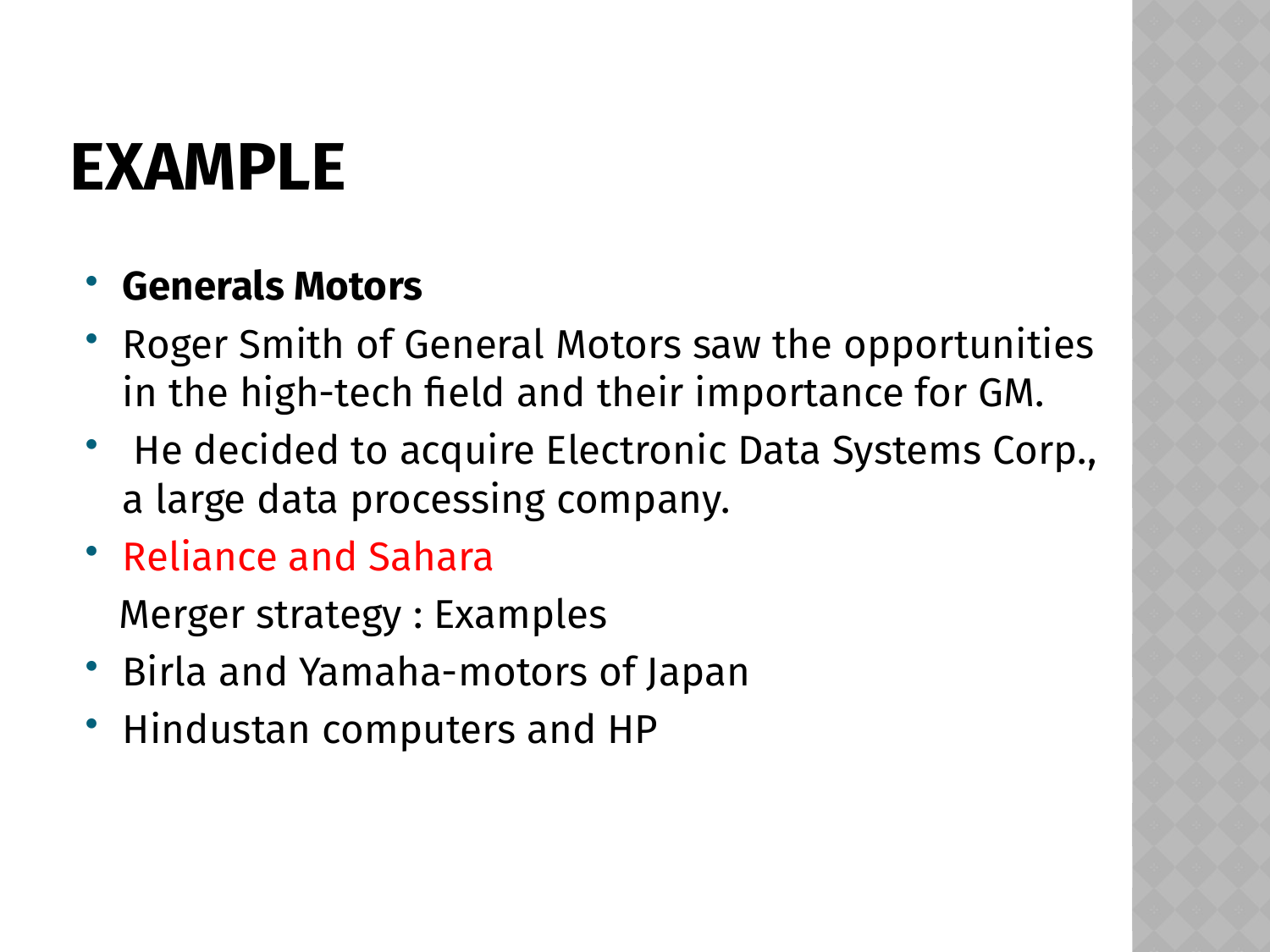

# EXAMPLE
Generals Motors
Roger Smith of General Motors saw the opportunities in the high-tech field and their importance for GM.
 He decided to acquire Electronic Data Systems Corp., a large data processing company.
Reliance and Sahara
   Merger strategy : Examples
Birla and Yamaha-motors of Japan
Hindustan computers and HP